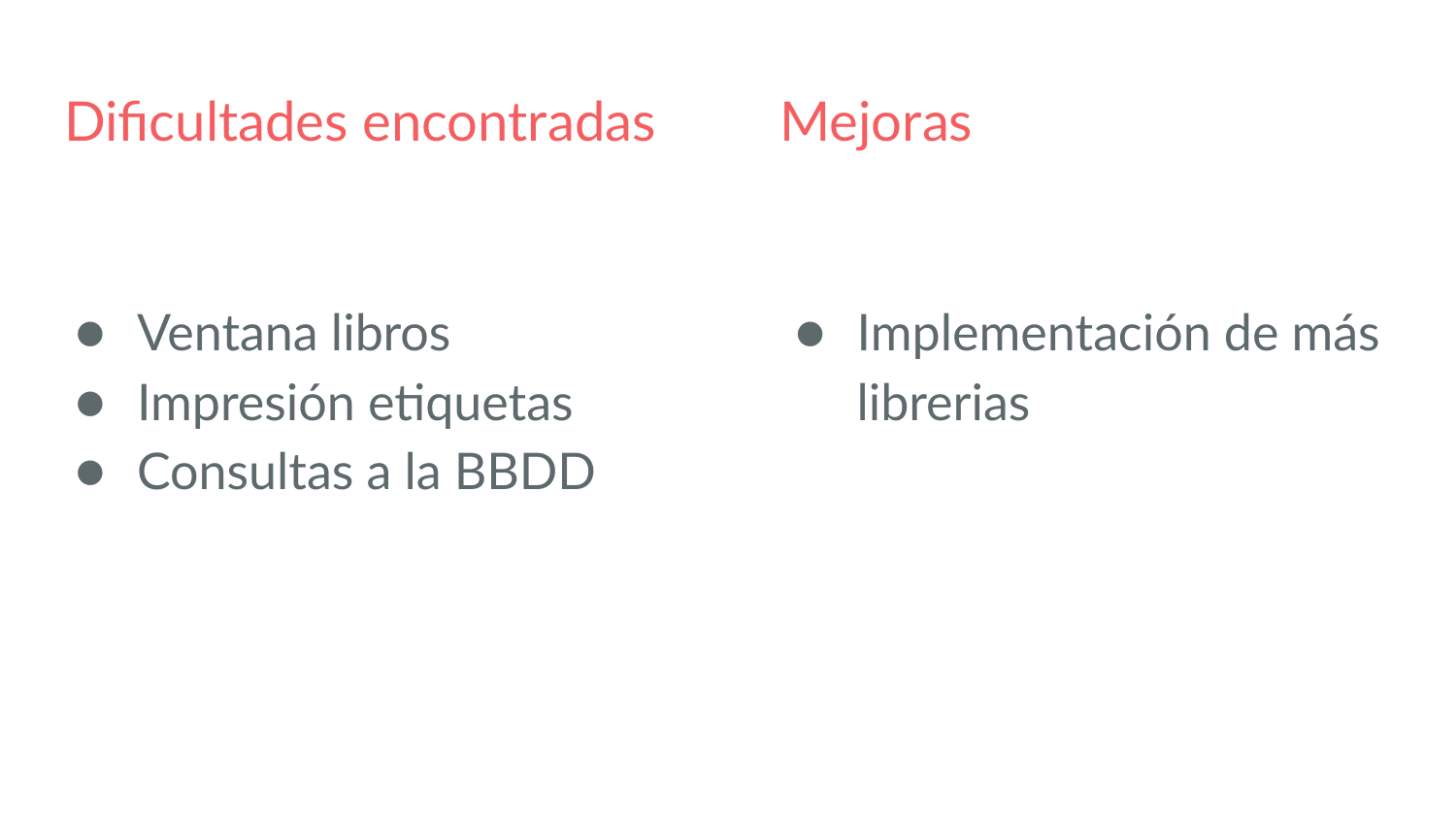

Dificultades encontradas
Mejoras

Ventana libros
Impresión etiquetas
Consultas a la BBDD

Implementación de más librerias